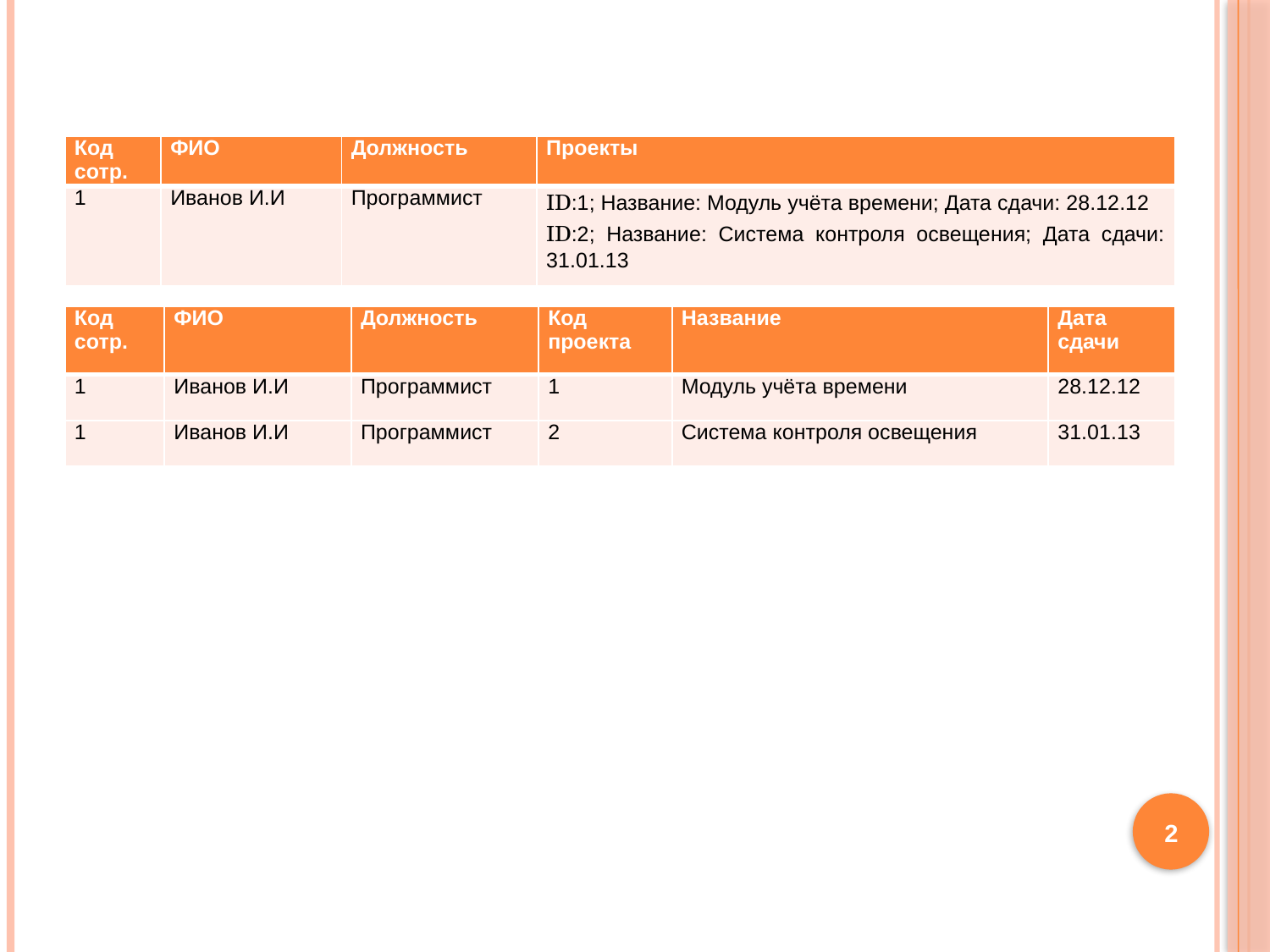

#
| Код сотр. | ФИО | Должность | Проекты |
| --- | --- | --- | --- |
| 1 | Иванов И.И | Программист | ID:1; Название: Модуль учёта времени; Дата сдачи: 28.12.12 ID:2; Название: Система контроля освещения; Дата сдачи: 31.01.13 |
| Код сотр. | ФИО | Должность | Код проекта | Название | Дата сдачи |
| --- | --- | --- | --- | --- | --- |
| 1 | Иванов И.И | Программист | 1 | Модуль учёта времени | 28.12.12 |
| 1 | Иванов И.И | Программист | 2 | Система контроля освещения | 31.01.13 |
2